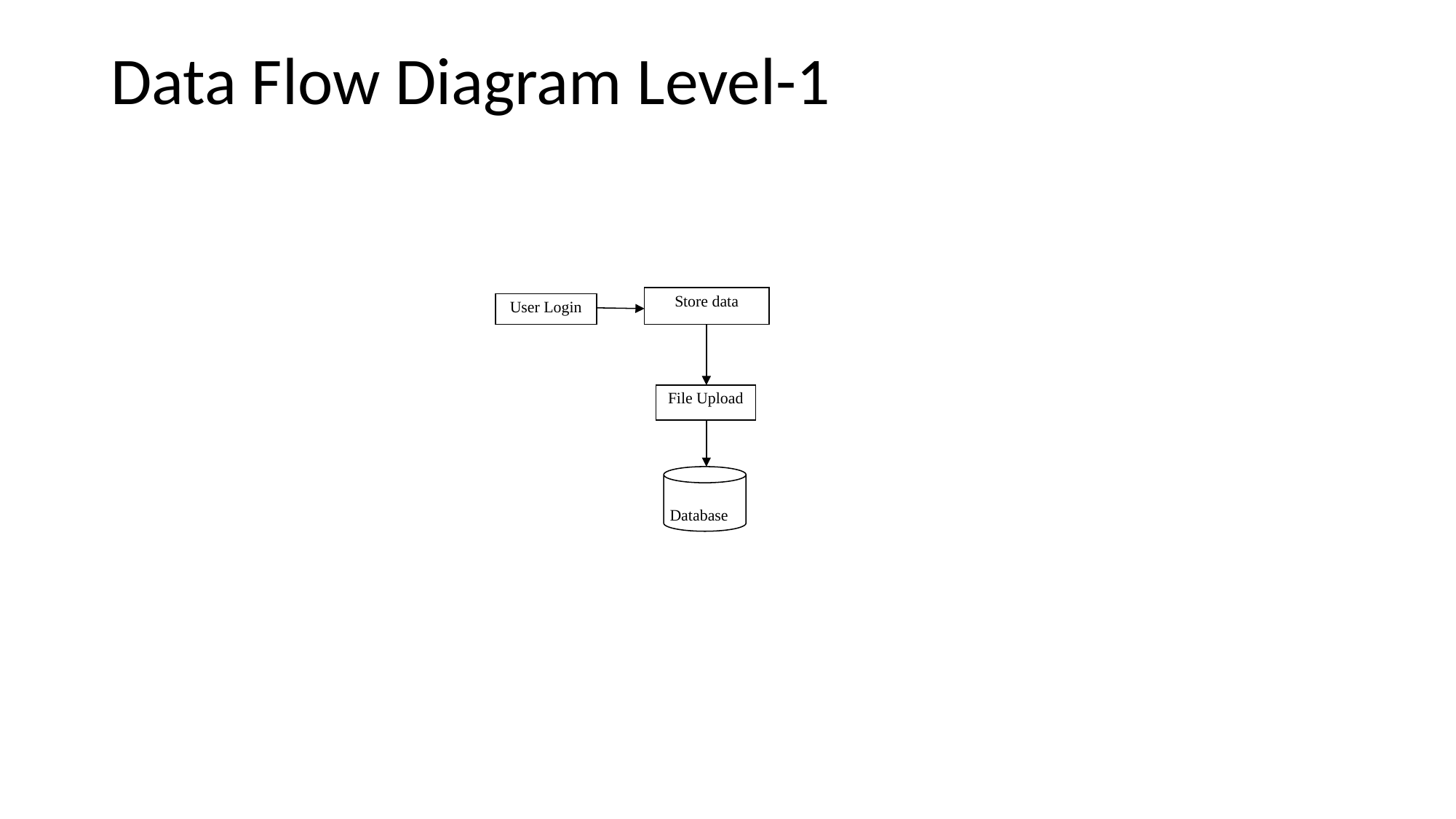

# Data Flow Diagram Level-1
Store data
User Login
File Upload
     Database